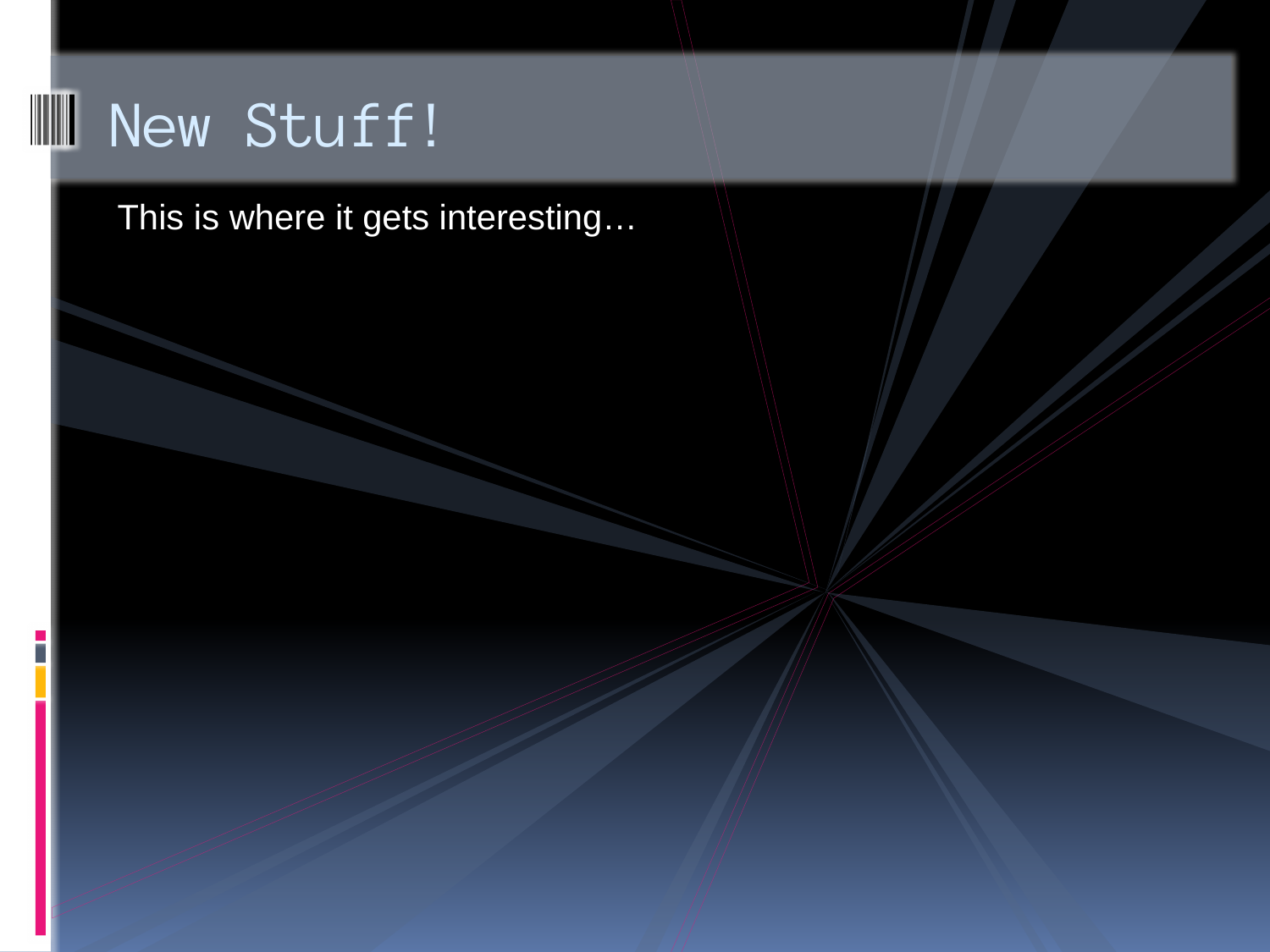

# New Stuff!
This is where it gets interesting…